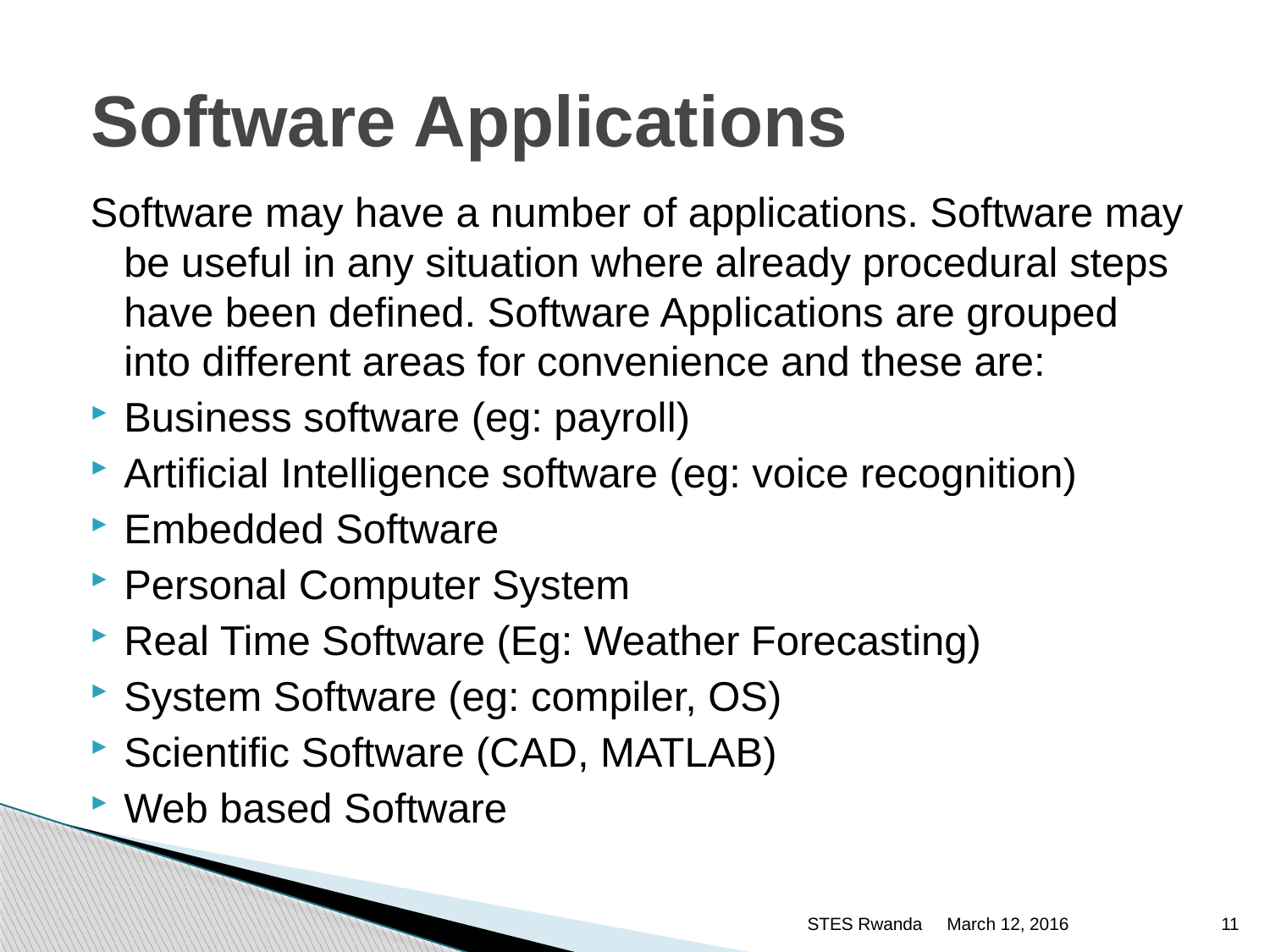

# Software Applications
Software may have a number of applications. Software may be useful in any situation where already procedural steps have been defined. Software Applications are grouped into different areas for convenience and these are:
Business software (eg: payroll)
Artificial Intelligence software (eg: voice recognition)
Embedded Software
Personal Computer System
Real Time Software (Eg: Weather Forecasting)
System Software (eg: compiler, OS)
Scientific Software (CAD, MATLAB)
Web based Software

STES Rwanda
March 12, 2016
11